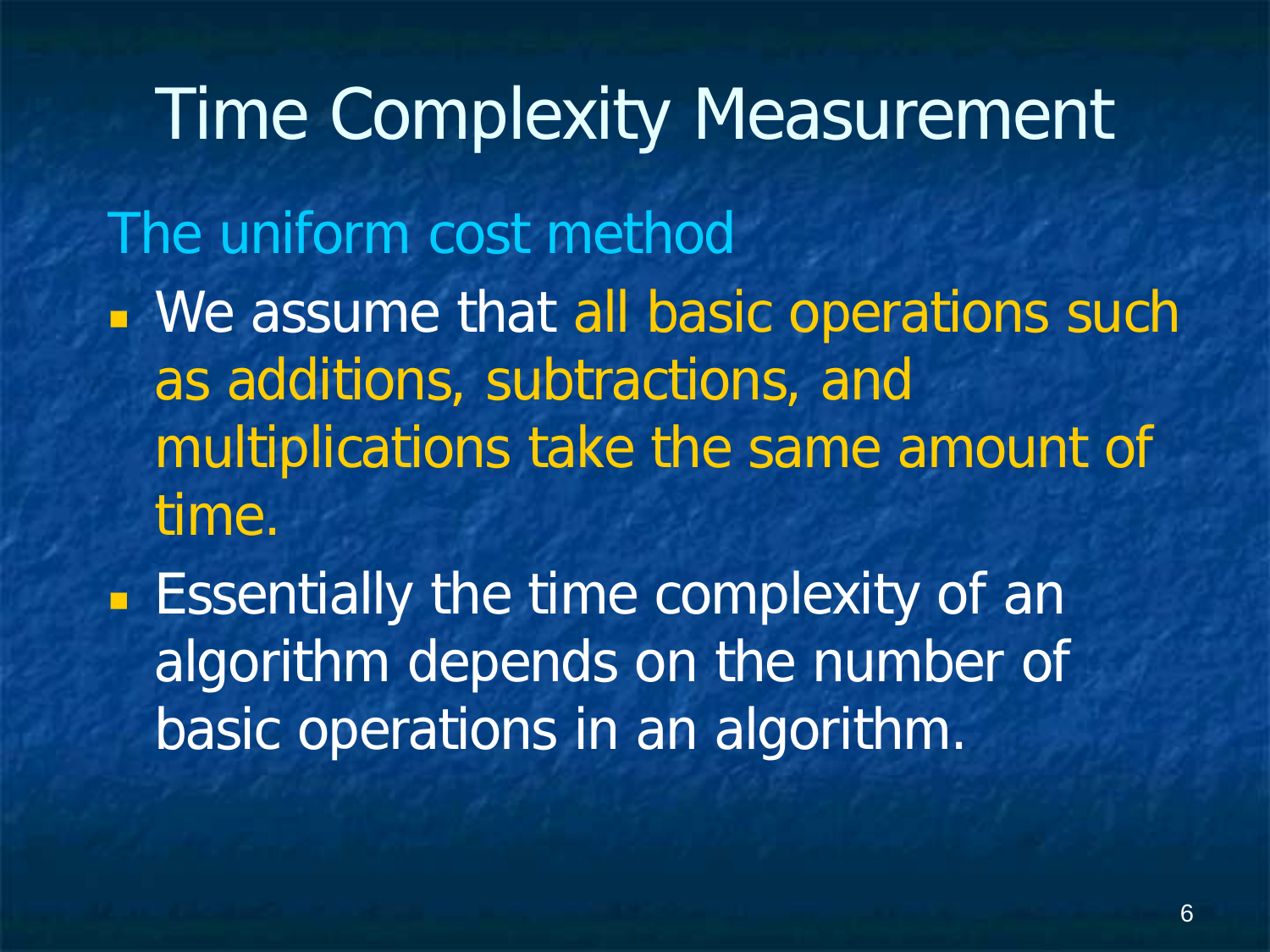

# Time Complexity Measurement
The uniform cost method
We assume that all basic operations such as additions, subtractions, and multiplications take the same amount of time.
Essentially the time complexity of an algorithm depends on the number of basic operations in an algorithm.
6